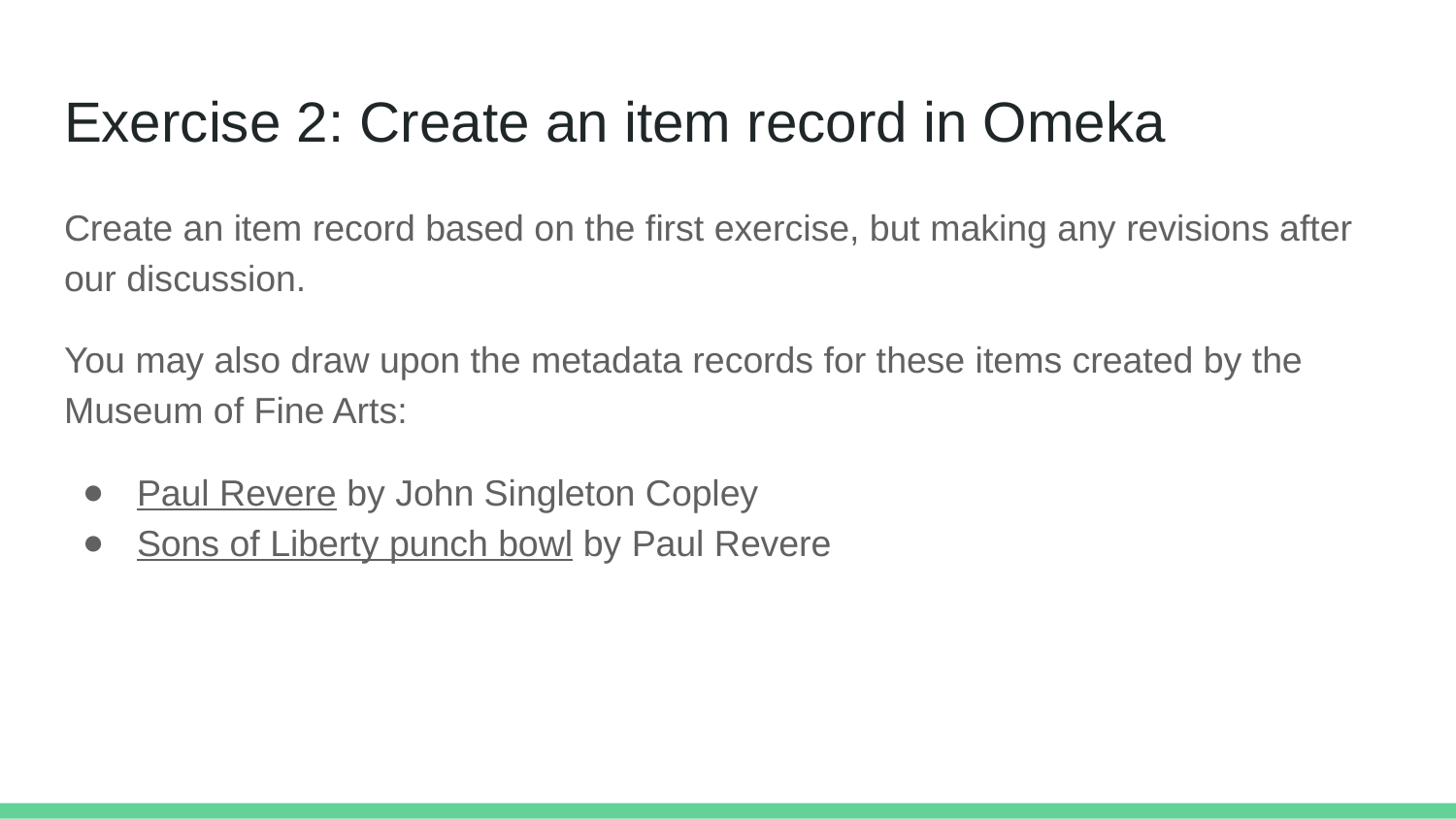

# Exercise 2: Create an item record in Omeka
Create an item record based on the first exercise, but making any revisions after our discussion.
You may also draw upon the metadata records for these items created by the Museum of Fine Arts:
Paul Revere by John Singleton Copley
Sons of Liberty punch bowl by Paul Revere